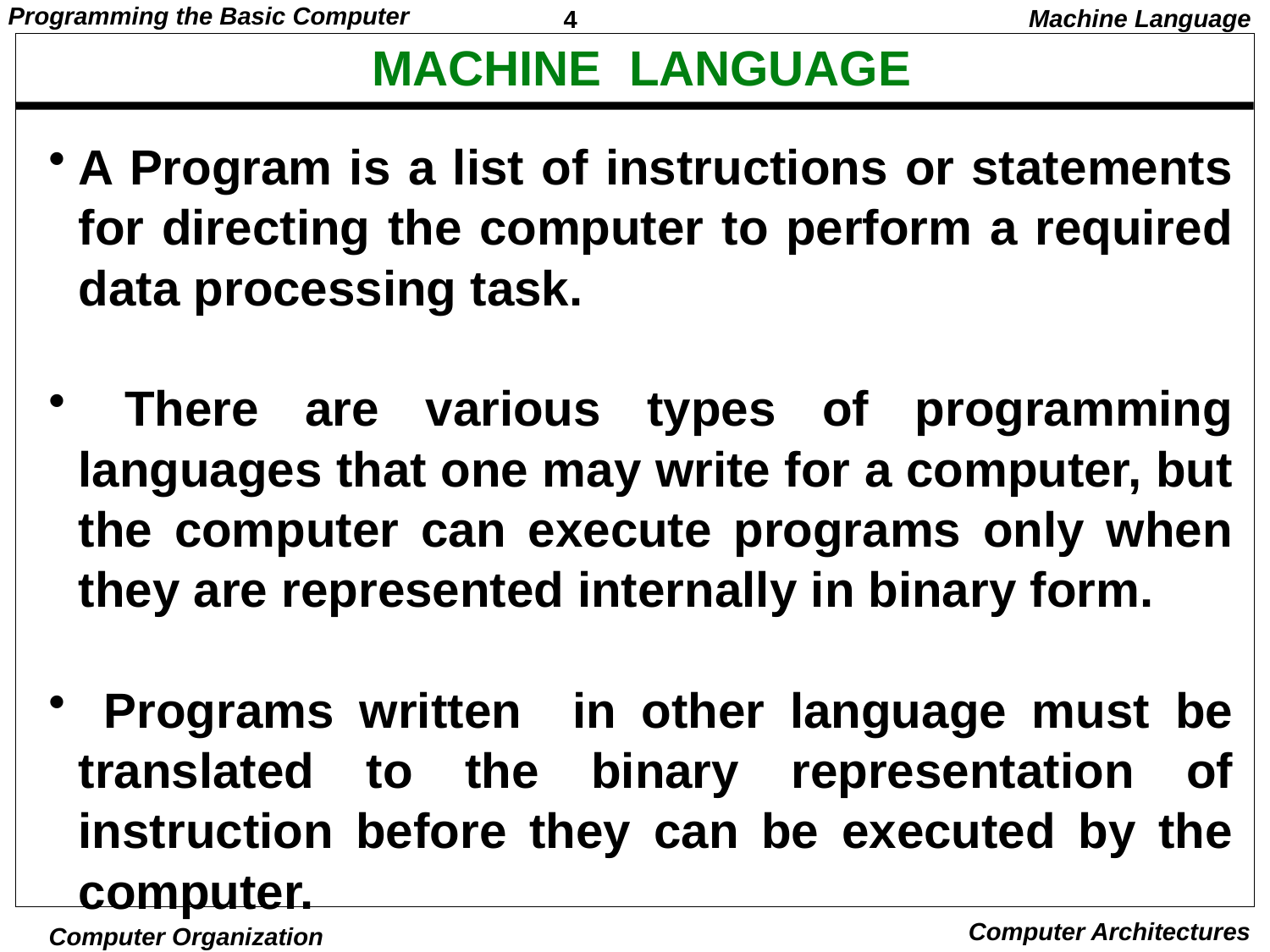

Machine Language
# MACHINE  LANGUAGE
A Program is a list of instructions or statements for directing the computer to perform a required data processing task.

 There are various types of programming languages that one may write for a computer, but the computer can execute programs only when they are represented internally in binary form.

 Programs written  in other language must be translated to the binary representation of instruction before they can be executed by the computer.